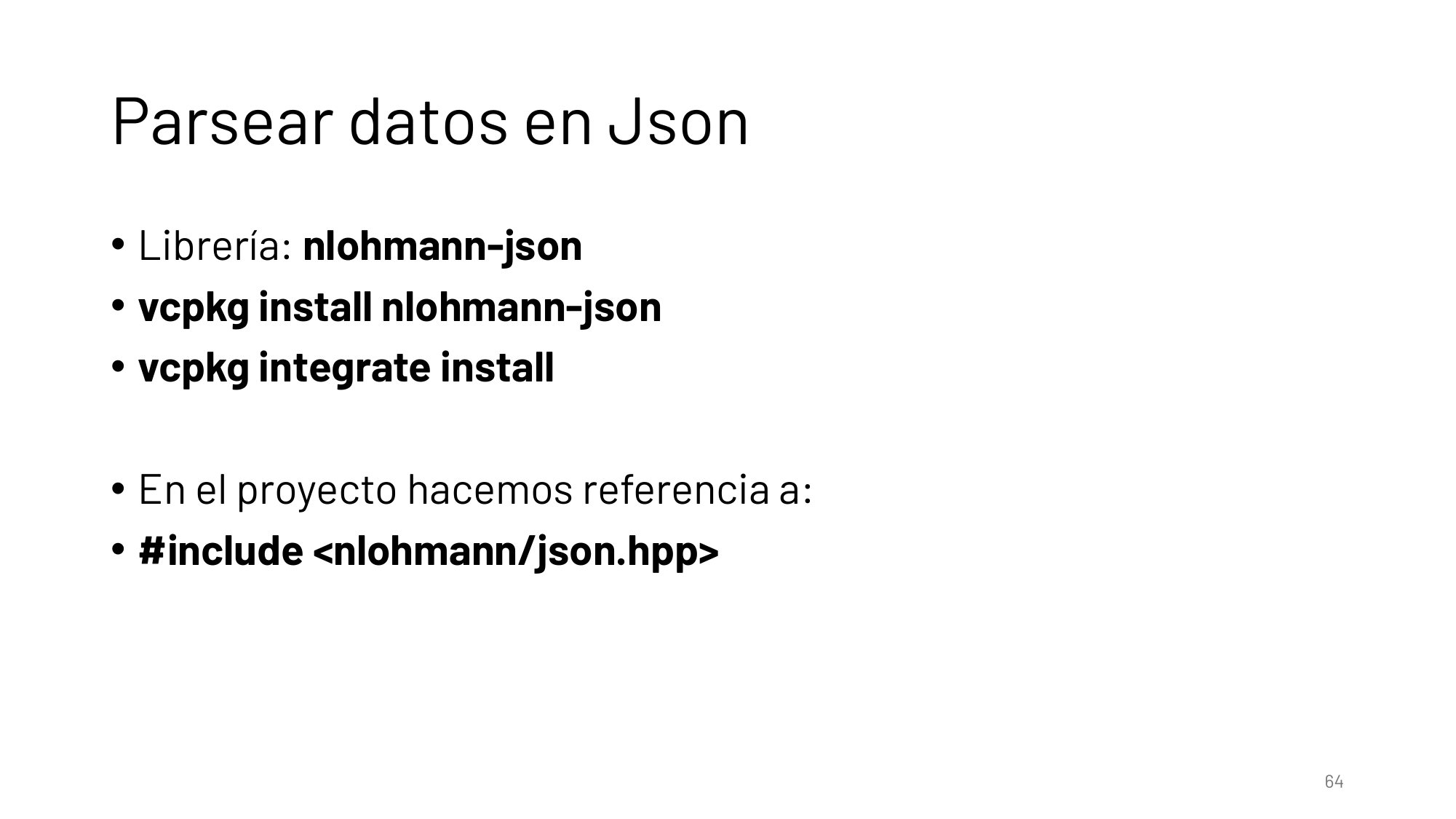

# Parsear datos en Json
Librería: nlohmann-json
vcpkg install nlohmann-json
vcpkg integrate install

En el proyecto hacemos referencia a:
#include <nlohmann/json.hpp>
64